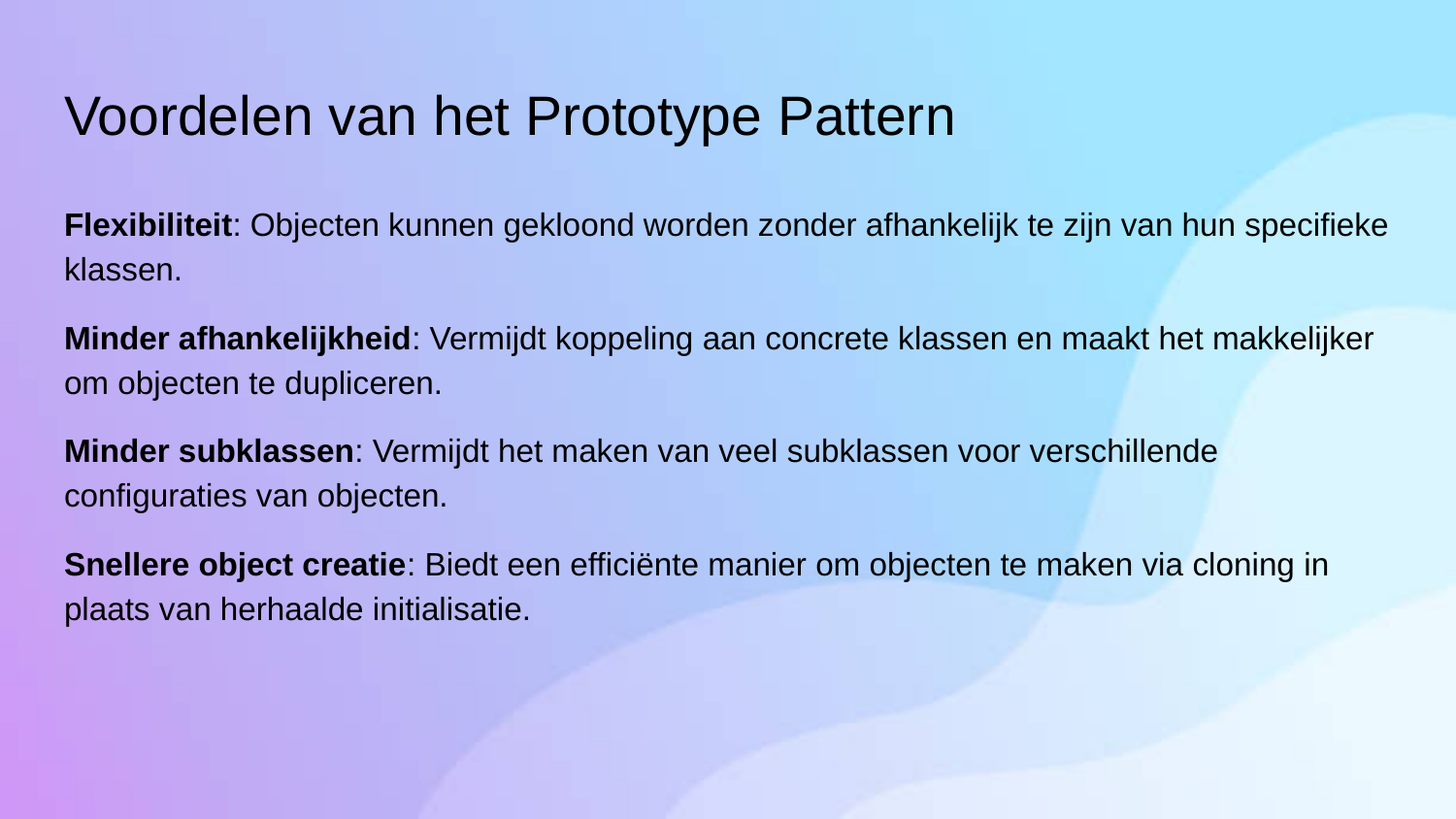

# Voordelen van het Prototype Pattern
Flexibiliteit: Objecten kunnen gekloond worden zonder afhankelijk te zijn van hun specifieke klassen.
Minder afhankelijkheid: Vermijdt koppeling aan concrete klassen en maakt het makkelijker om objecten te dupliceren.
Minder subklassen: Vermijdt het maken van veel subklassen voor verschillende configuraties van objecten.
Snellere object creatie: Biedt een efficiënte manier om objecten te maken via cloning in plaats van herhaalde initialisatie.